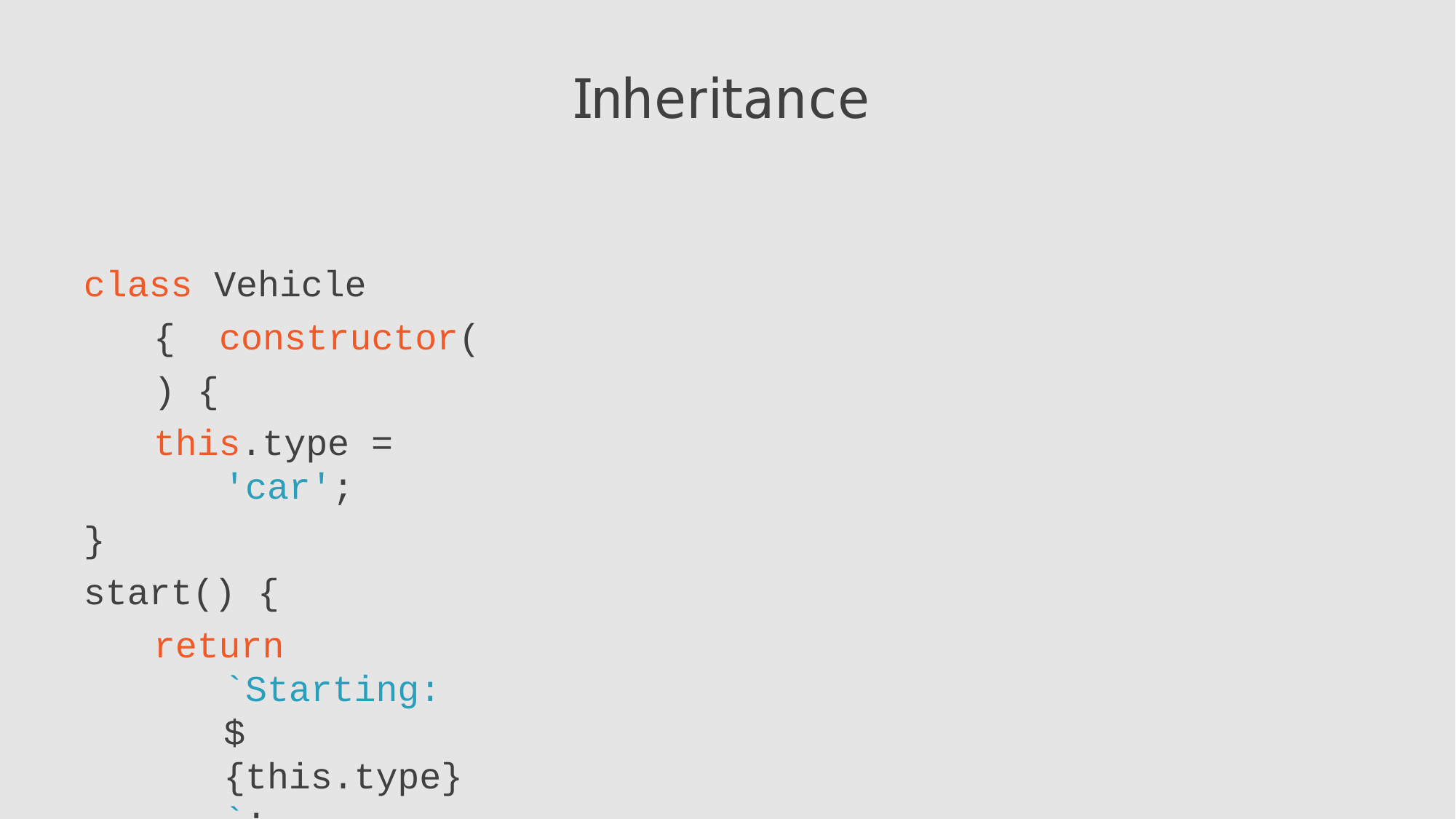

# Inheritance
class Vehicle {  constructor() {
this.type = 'car';
}
start() {
return `Starting: ${this.type}`;
}
}
10